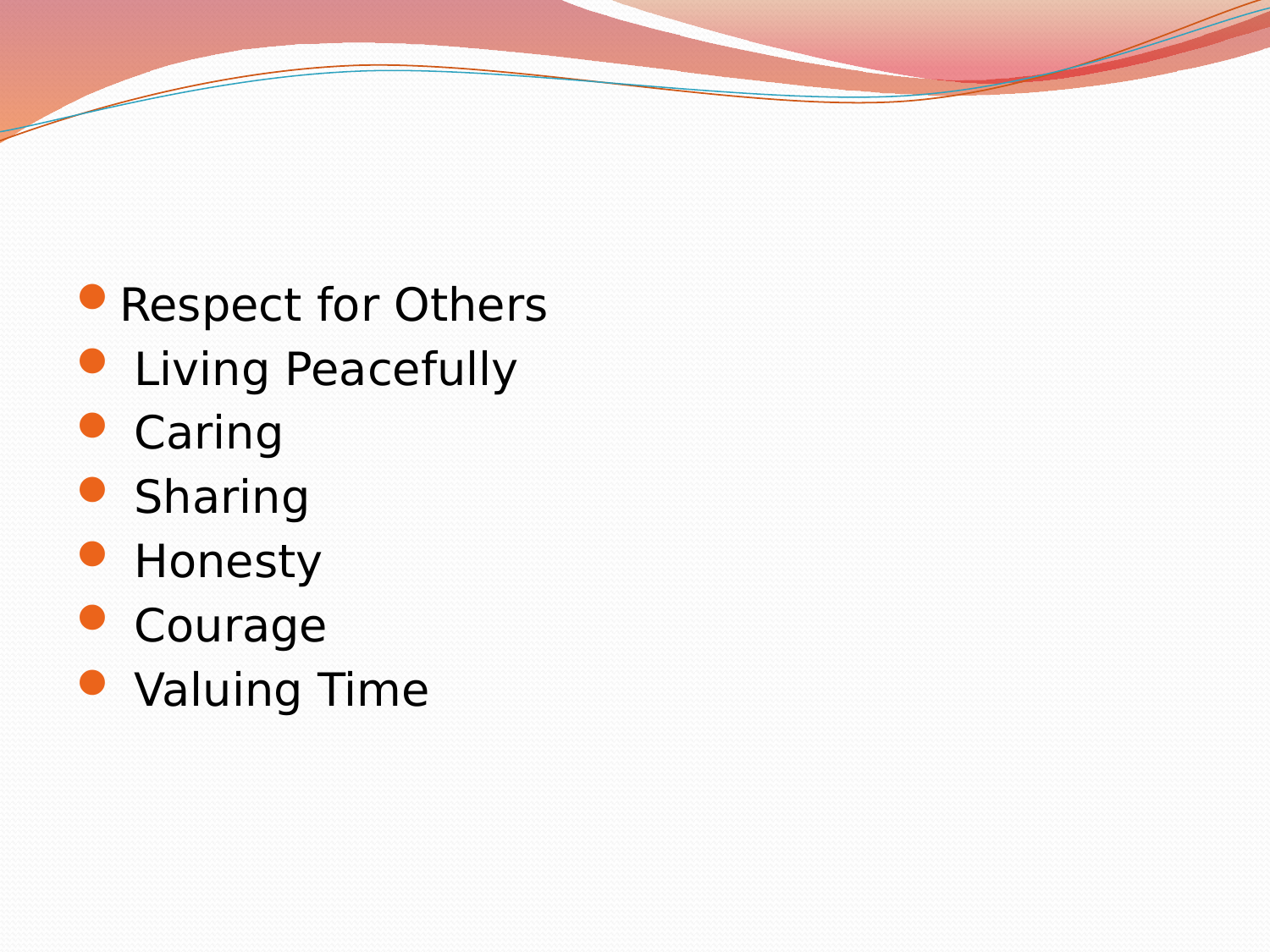

#
Respect for Others
 Living Peacefully
 Caring
 Sharing
 Honesty
 Courage
 Valuing Time